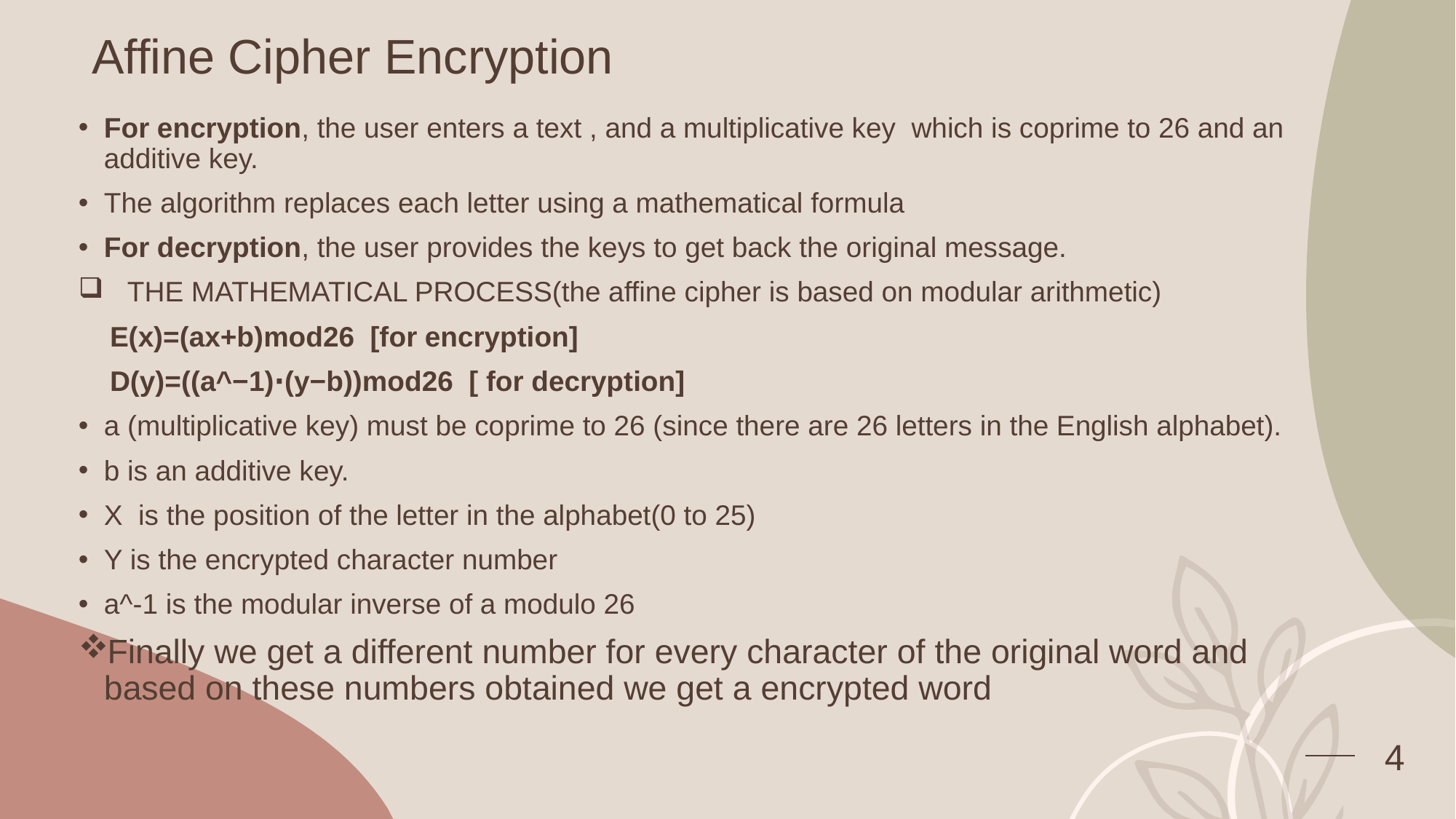

# Affine Cipher Encryption
For encryption, the user enters a text , and a multiplicative key  which is coprime to 26 and an additive key.
The algorithm replaces each letter using a mathematical formula
For decryption, the user provides the keys to get back the original message.
   THE MATHEMATICAL PROCESS(the affine cipher is based on modular arithmetic)
    E(x)=(ax+b)mod26  [for encryption]
    D(y)=((a^−1)⋅(y−b))mod26  [ for decryption]
a (multiplicative key) must be coprime to 26 (since there are 26 letters in the English alphabet).
b is an additive key.
X  is the position of the letter in the alphabet(0 to 25)
Y is the encrypted character number
a^-1 is the modular inverse of a modulo 26
Finally we get a different number for every character of the original word and based on these numbers obtained we get a encrypted word
4